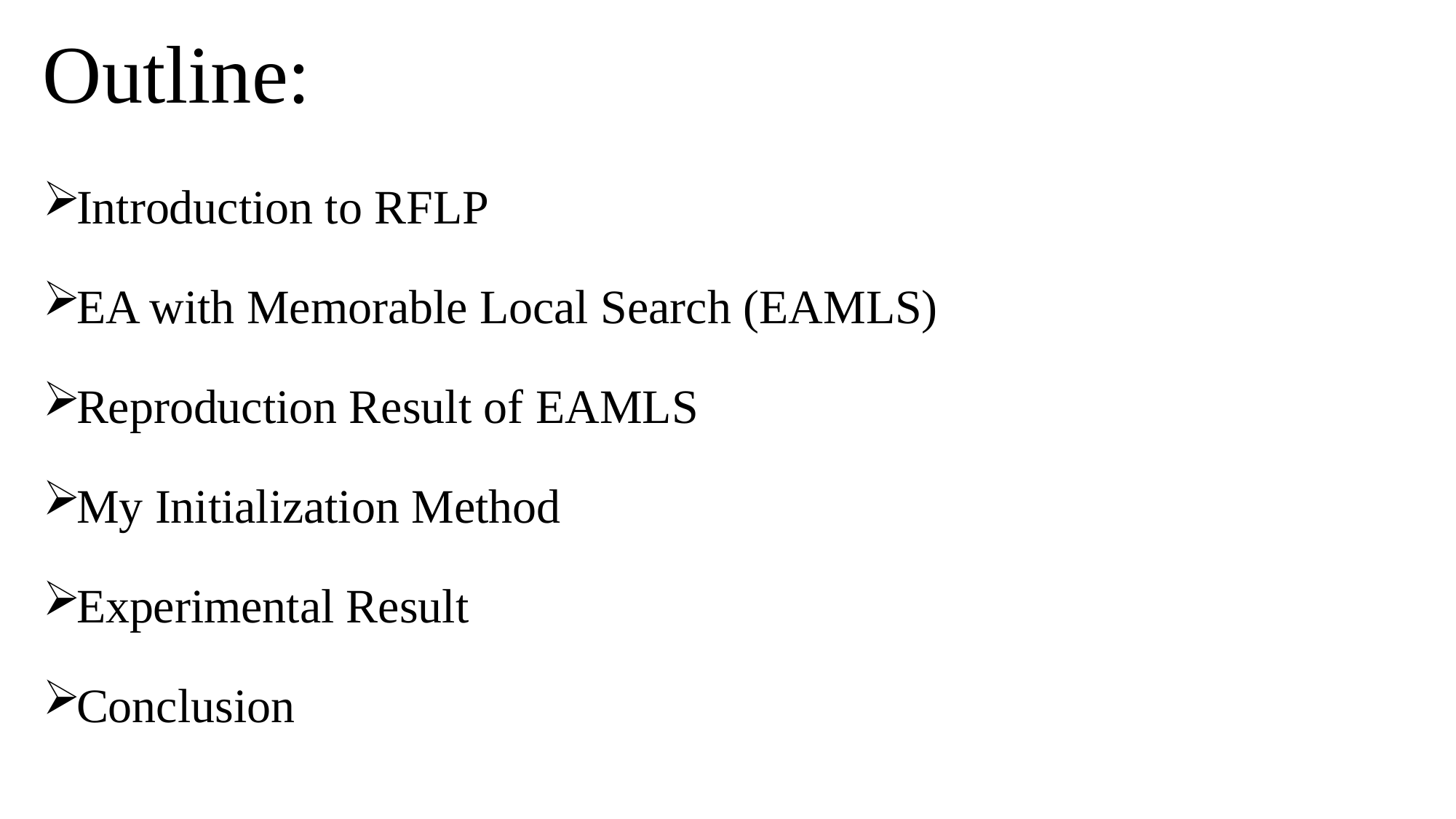

# Outline:
Introduction to RFLP
EA with Memorable Local Search (EAMLS)
Reproduction Result of EAMLS
My Initialization Method
Experimental Result
Conclusion